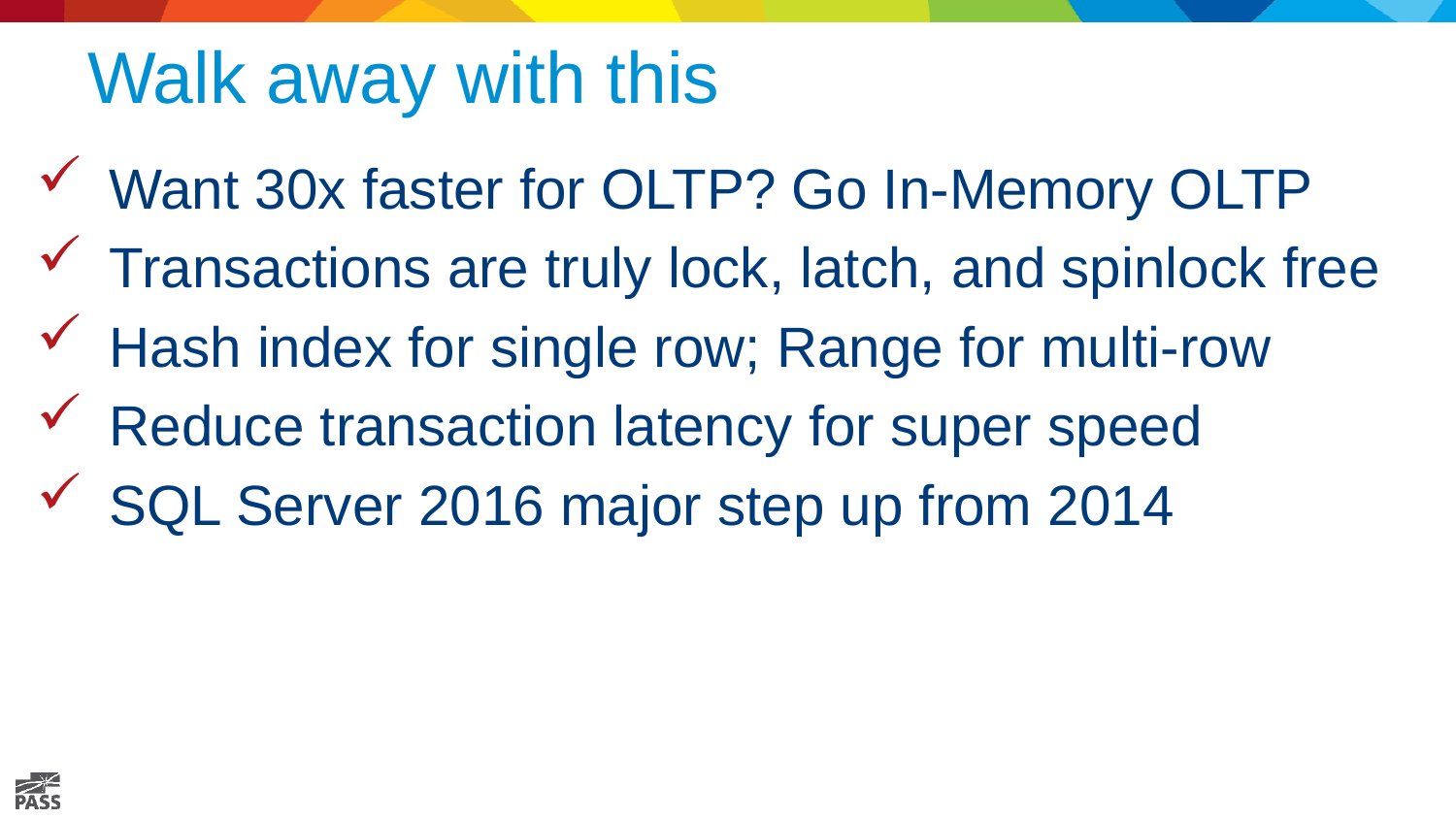

# Walk away with this
Want 30x faster for OLTP? Go In-Memory OLTP
Transactions are truly lock, latch, and spinlock free
Hash index for single row; Range for multi-row
Reduce transaction latency for super speed
SQL Server 2016 major step up from 2014